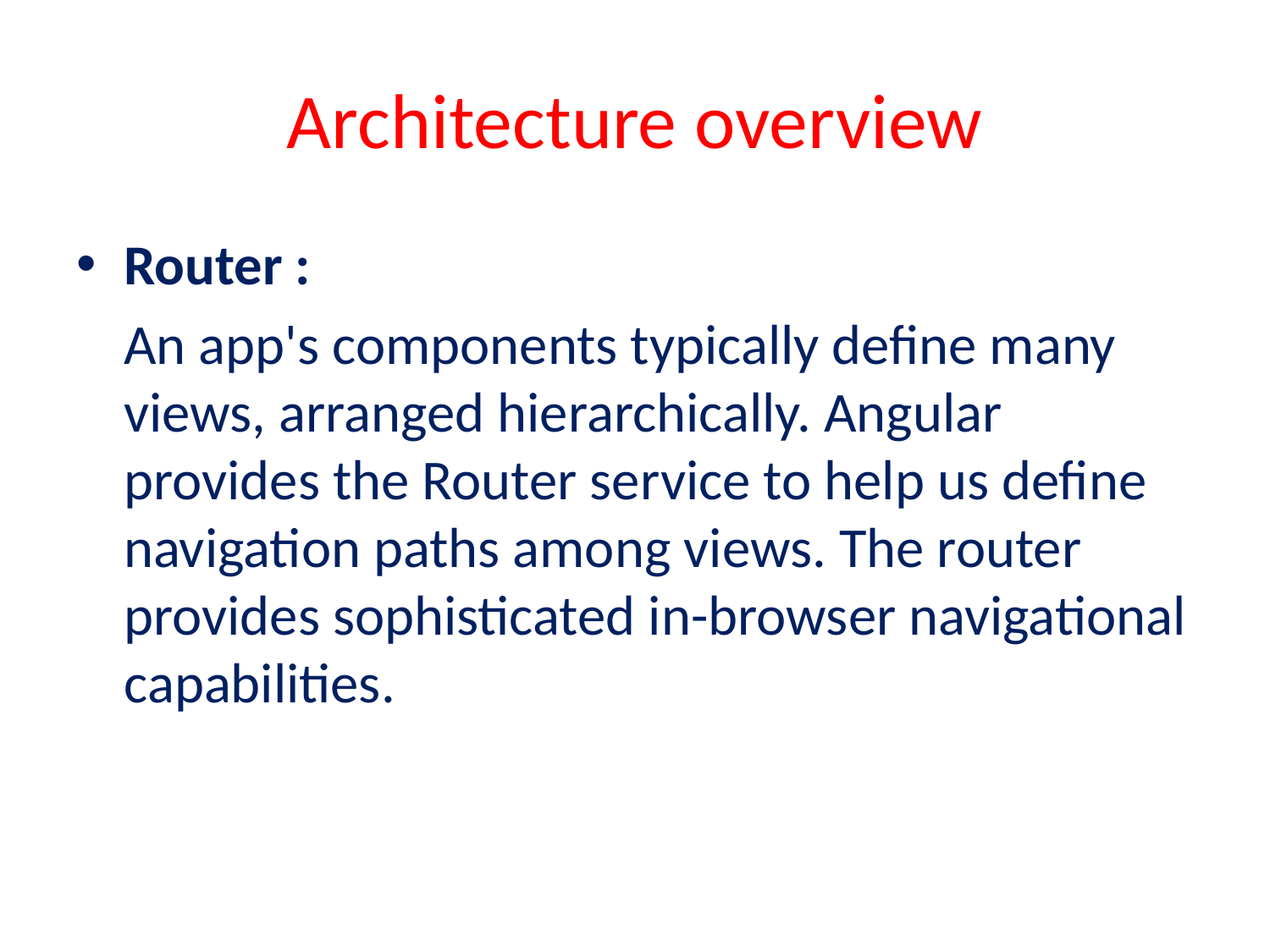

# Architecture overview
Router :
	An app's components typically define many views, arranged hierarchically. Angular provides the Router service to help us define navigation paths among views. The router provides sophisticated in-browser navigational capabilities.